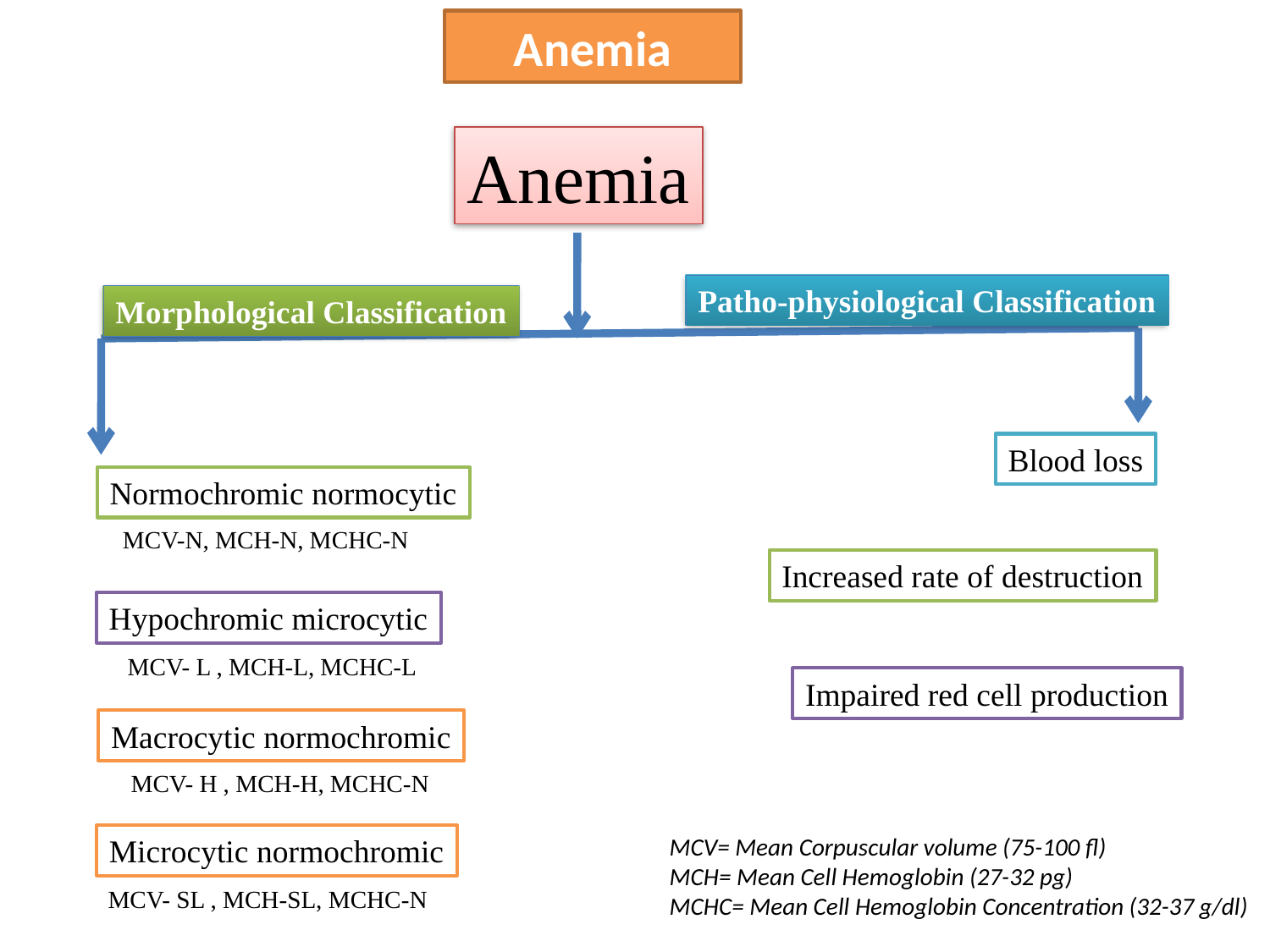

Anemia
Anemia
Patho-physiological Classification
Morphological Classification
Blood loss
Normochromic normocytic
MCV-N, MCH-N, MCHC-N
Increased rate of destruction
Hypochromic microcytic
MCV- L , MCH-L, MCHC-L
Impaired red cell production
Macrocytic normochromic
MCV- H , MCH-H, MCHC-N
Microcytic normochromic
MCV= Mean Corpuscular volume (75-100 fl)
MCH= Mean Cell Hemoglobin (27-32 pg)
MCHC= Mean Cell Hemoglobin Concentration (32-37 g/dl)
MCV- SL , MCH-SL, MCHC-N